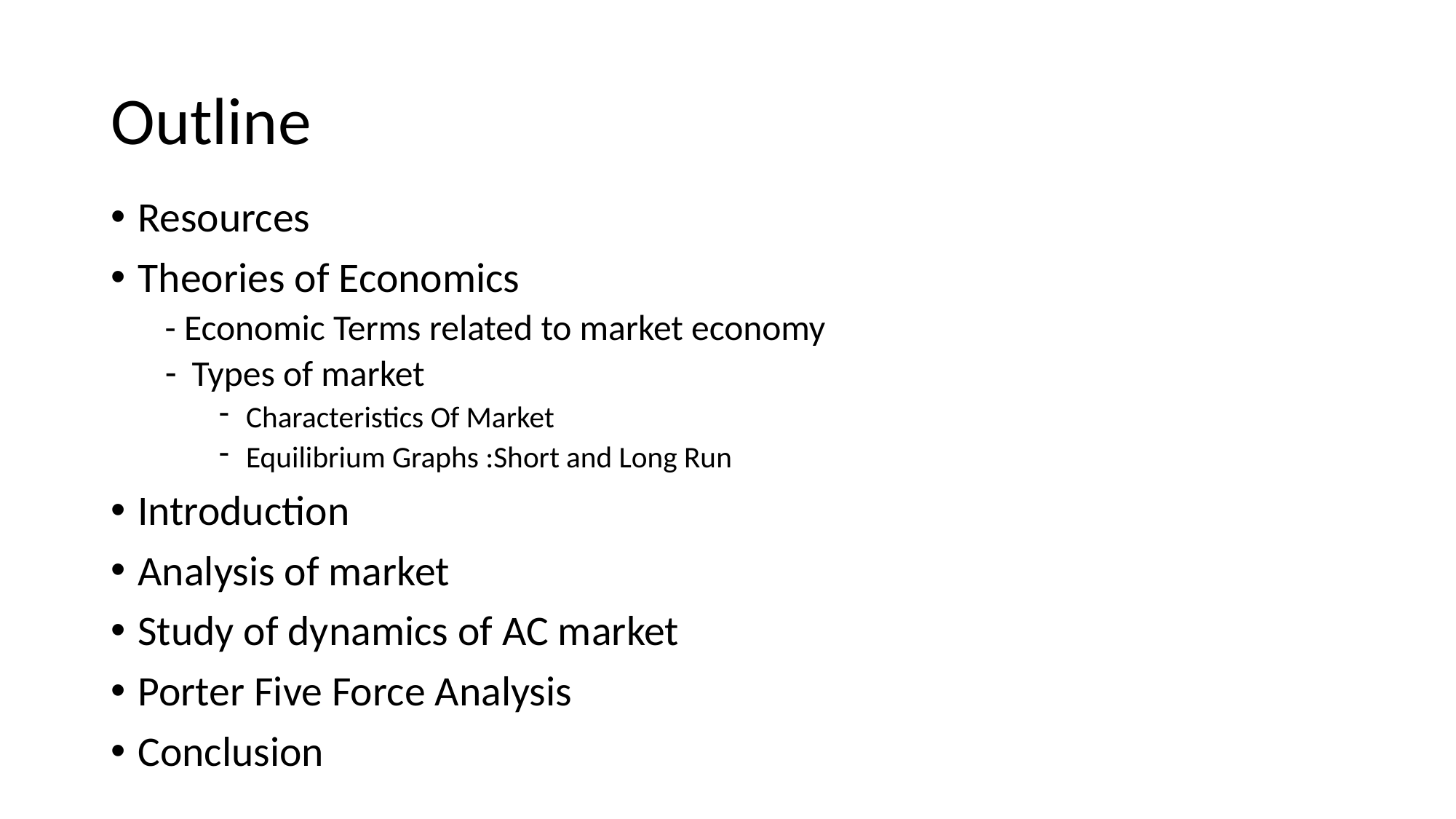

# Outline
Resources
Theories of Economics
- Economic Terms related to market economy
Types of market
Characteristics Of Market
Equilibrium Graphs :Short and Long Run
Introduction
Analysis of market
Study of dynamics of AC market
Porter Five Force Analysis
Conclusion